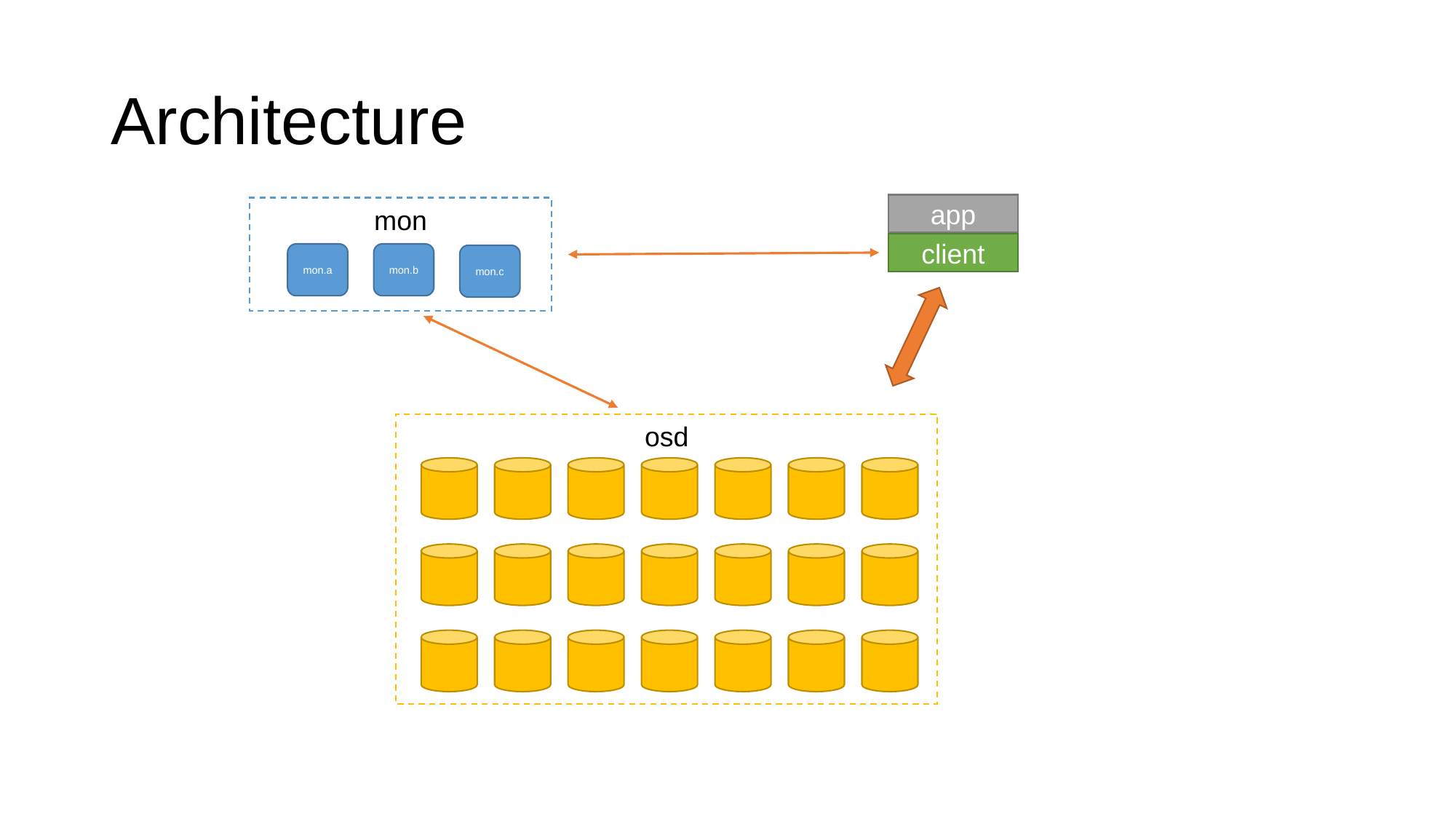

# Architecture
app
client
mon
mon.a
mon.b
mon.c

osd